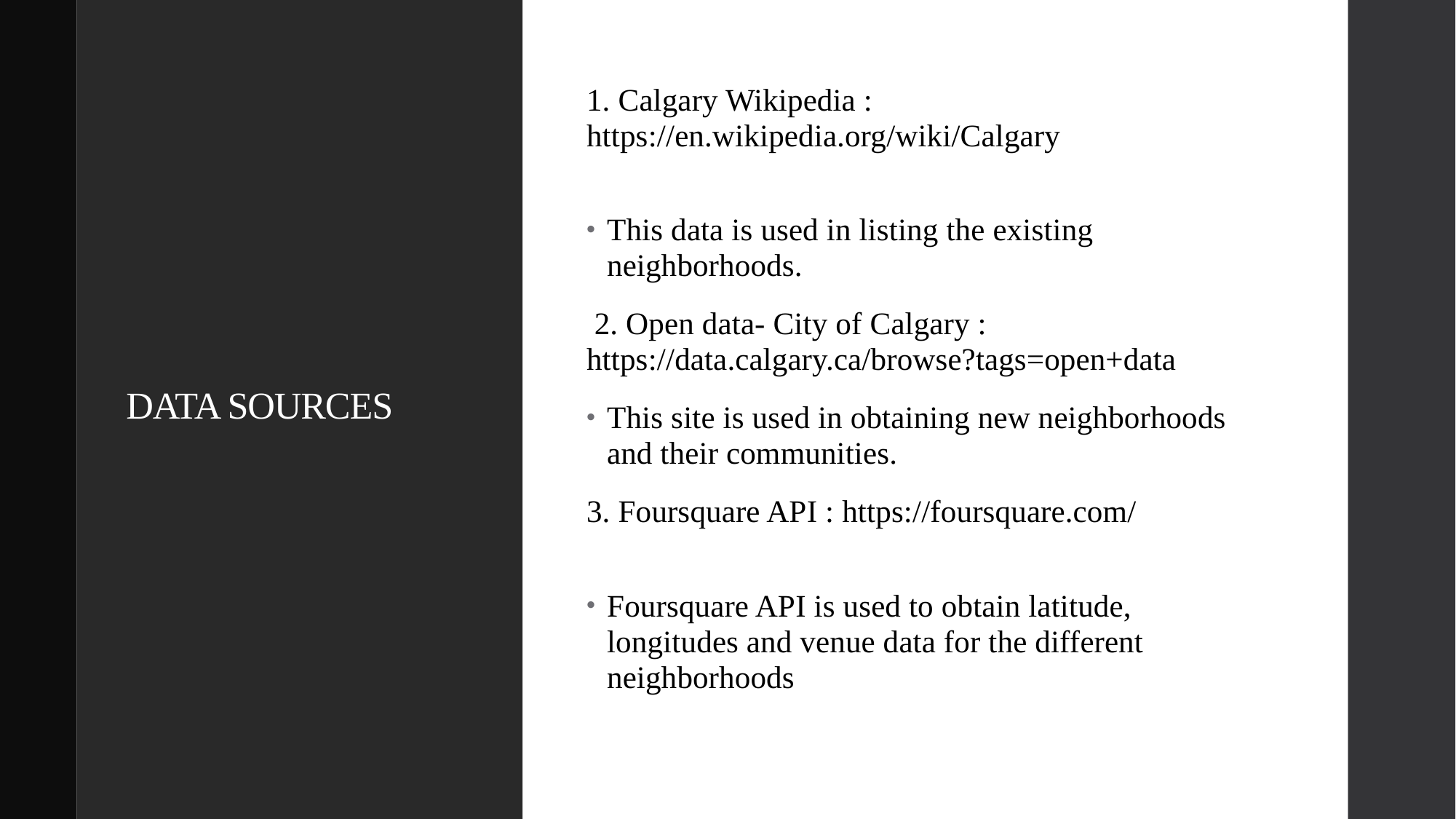

# DATA SOURCES
1. Calgary Wikipedia : https://en.wikipedia.org/wiki/Calgary
This data is used in listing the existing neighborhoods.
 2. Open data- City of Calgary : https://data.calgary.ca/browse?tags=open+data
This site is used in obtaining new neighborhoods and their communities.
3. Foursquare API : https://foursquare.com/
Foursquare API is used to obtain latitude, longitudes and venue data for the different neighborhoods